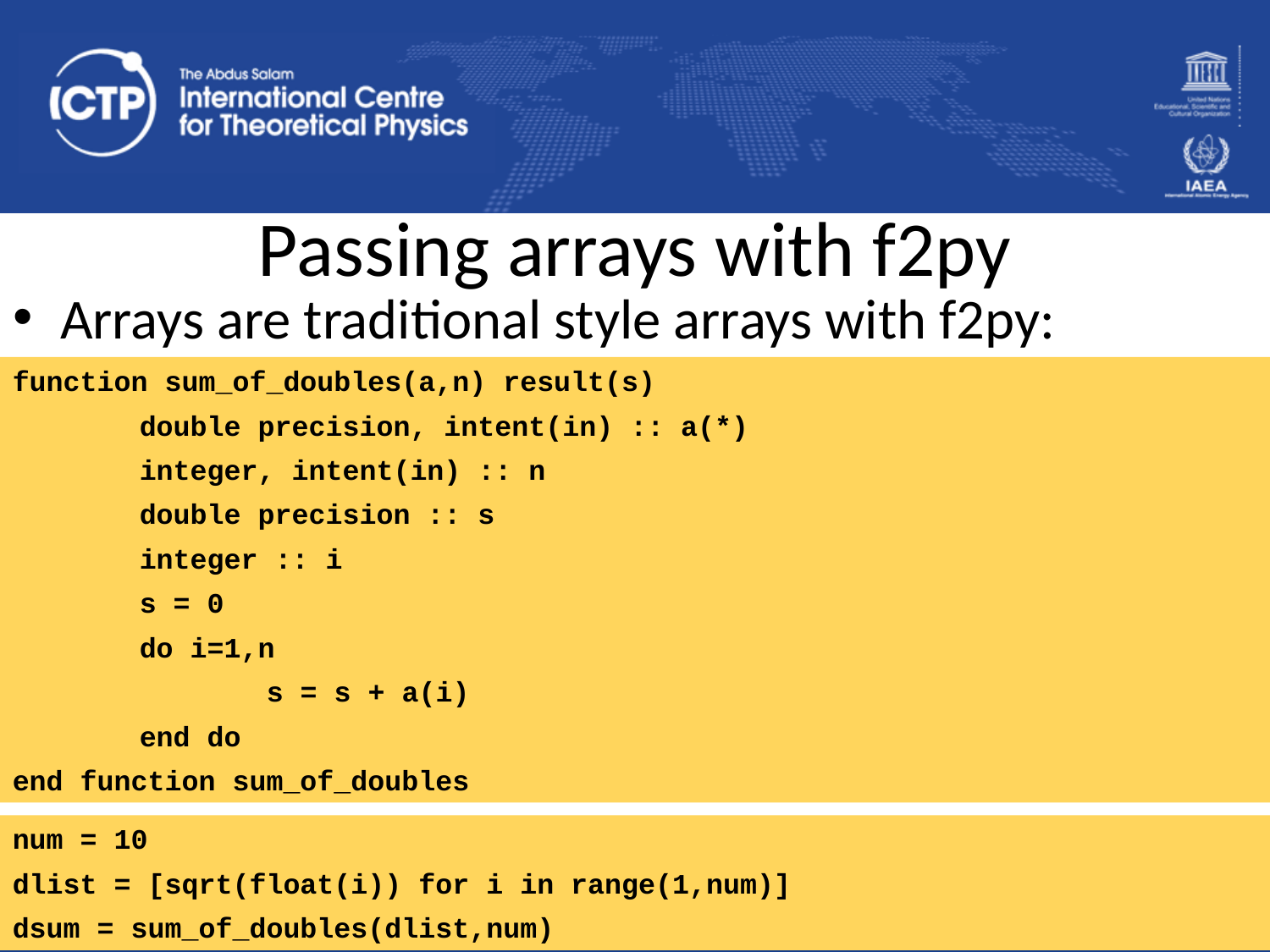

# Passing arrays with f2py
Arrays are traditional style arrays with f2py:
function sum_of_doubles(a,n) result(s)
	double precision, intent(in) :: a(*)
	integer, intent(in) :: n
	double precision :: s
	integer :: i
	s = 0
	do i=1,n
		s = s + a(i)
	end do
end function sum_of_doubles
num = 10
dlist = [sqrt(float(i)) for i in range(1,num)]
dsum = sum_of_doubles(dlist,num)
Ivan Girotto - igirotto@ictp.it         Bergen, 22 June 2022
Compiling, Linking  & Mix Languages
37